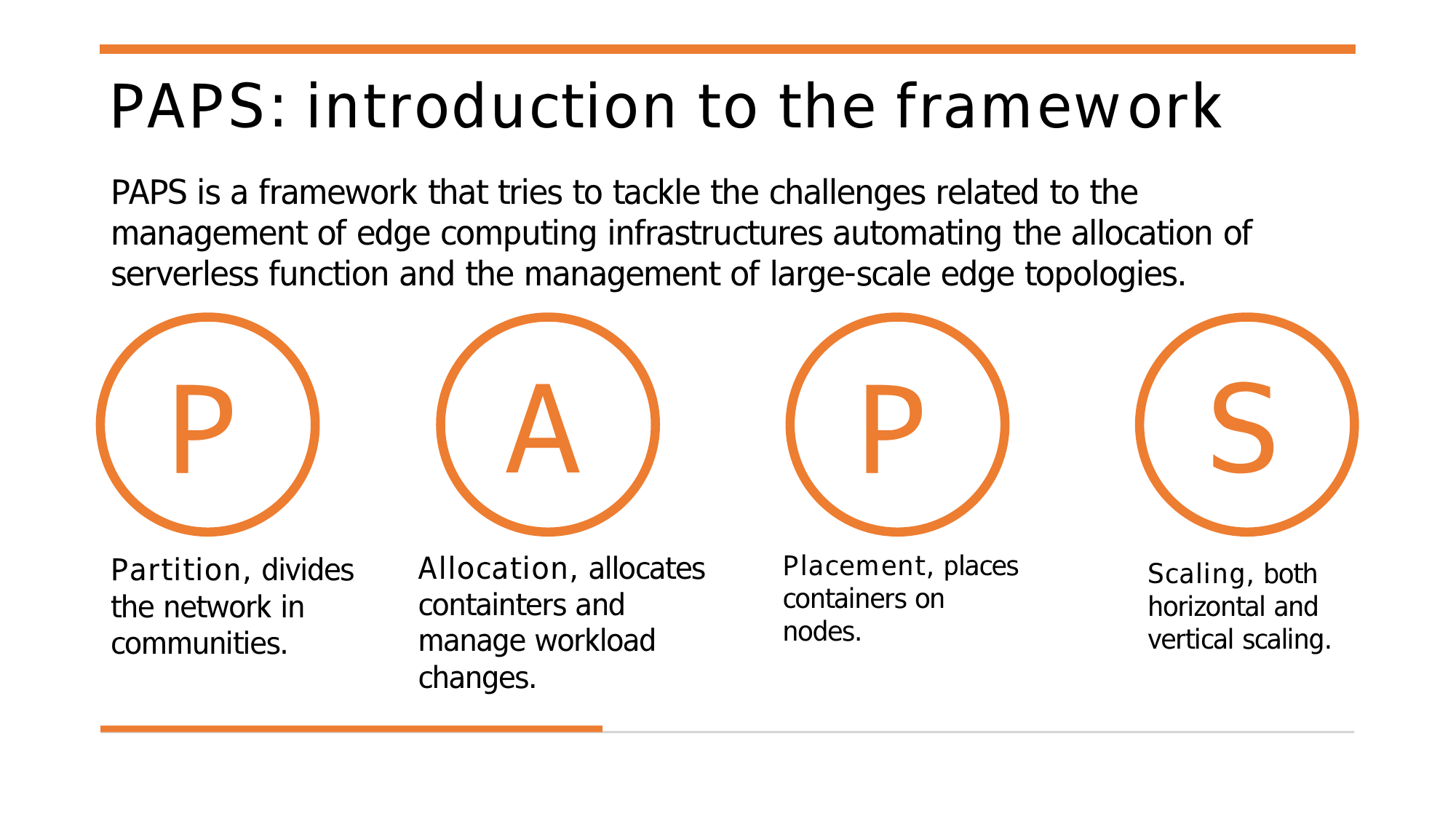

# PAPS: introduction to the framework
PAPS is a framework that tries to tackle the challenges related to the management of edge computing infrastructures automating the allocation of serverless function and the management of large-scale edge topologies.
P
A
P
S

Placement, places containers on nodes.
Allocation, allocates containters and manage workload changes.
Partition, divides the network in communities.
Scaling, both horizontal and vertical scaling.